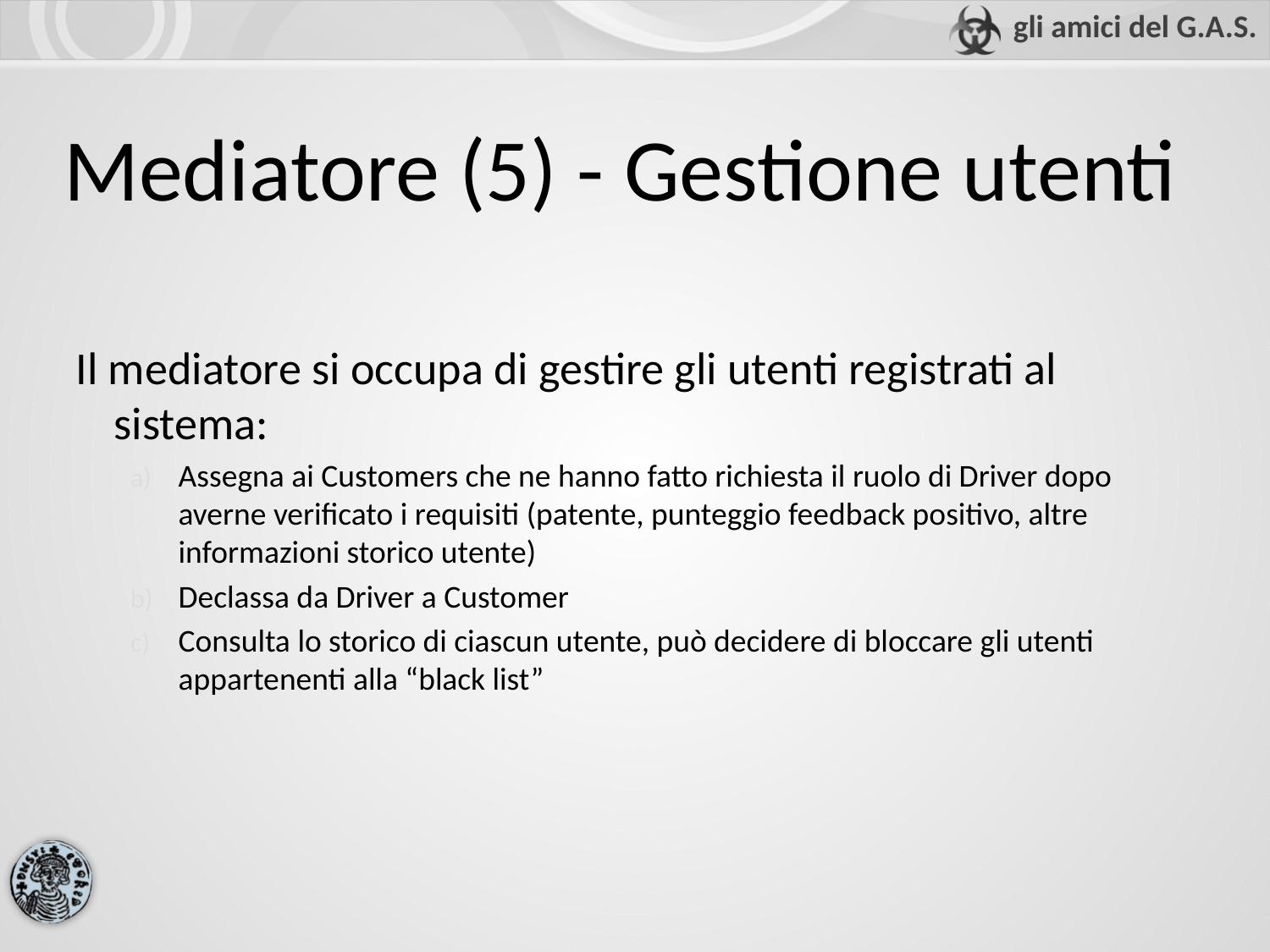

# Mediatore (5) - Gestione utenti

Il mediatore si occupa di gestire gli utenti registrati al sistema:
Assegna ai Customers che ne hanno fatto richiesta il ruolo di Driver dopo averne verificato i requisiti (patente, punteggio feedback positivo, altre informazioni storico utente)
Declassa da Driver a Customer
Consulta lo storico di ciascun utente, può decidere di bloccare gli utenti appartenenti alla “black list”